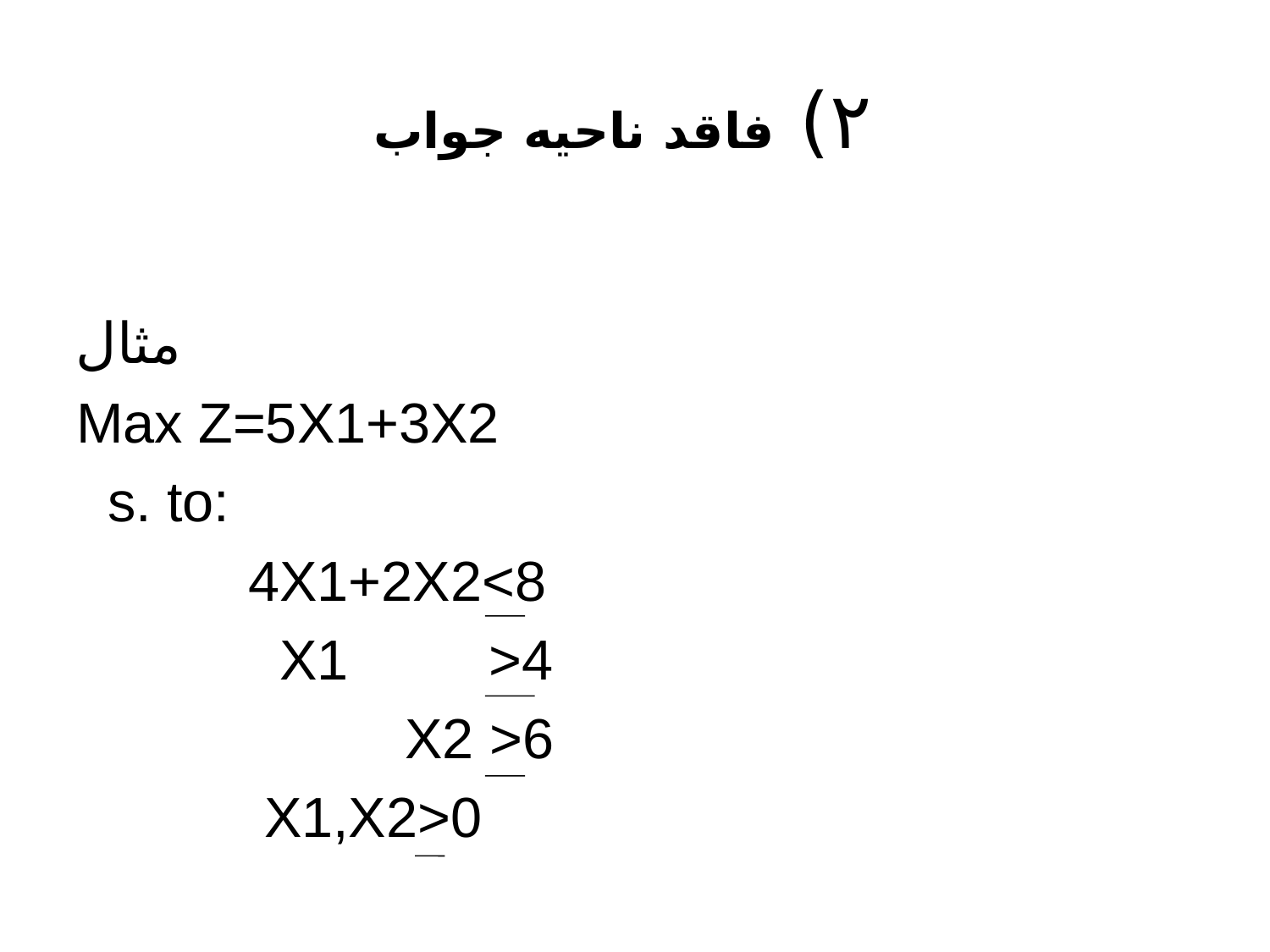

# ٢) فاقد ناحيه جواب

مثال
Max Z=5X1+3X2
  s. to:
           4X1+2X2<8
             X1         >4
                     X2 >6
            X1,X2>0